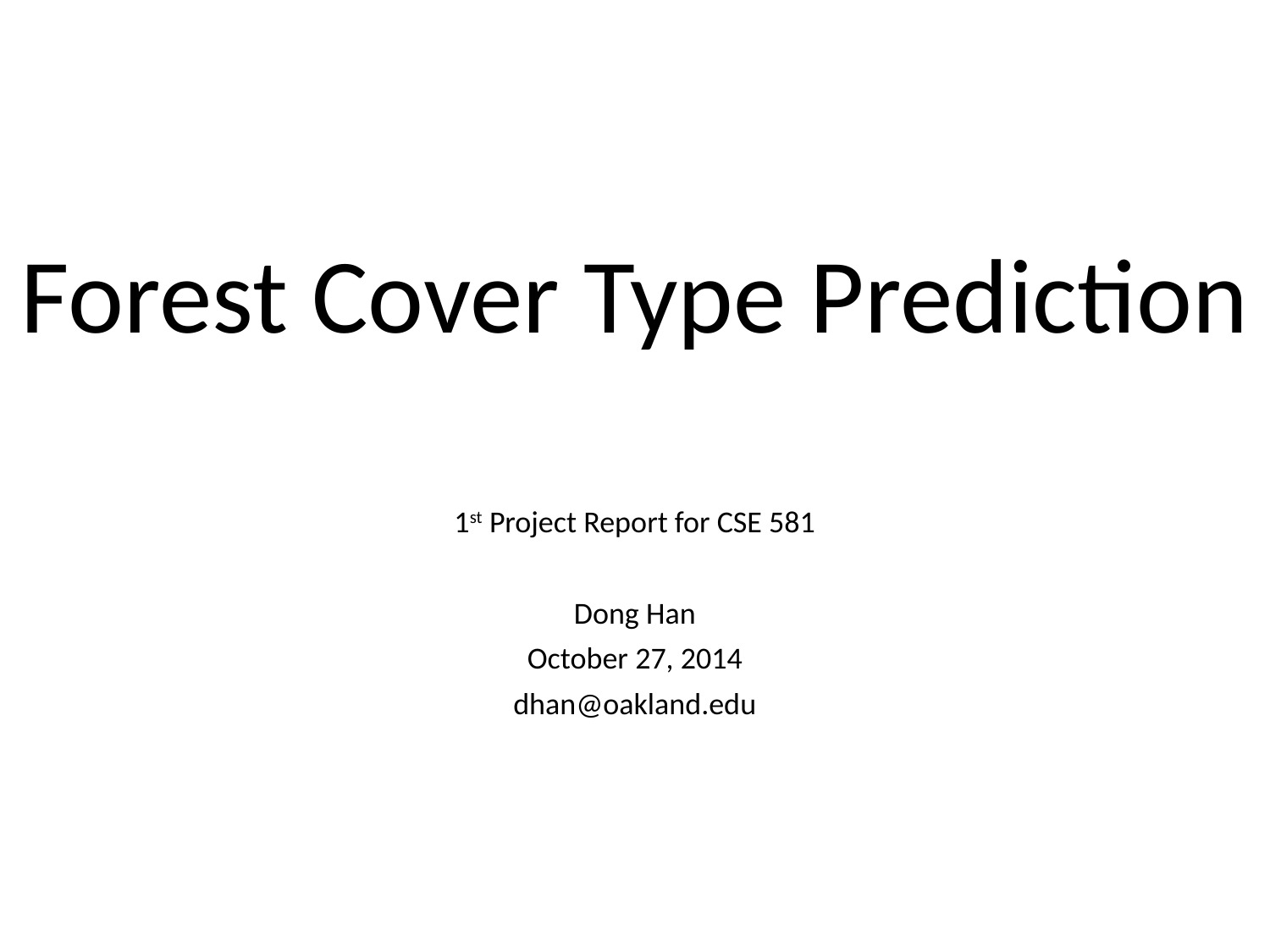

# Forest Cover Type Prediction
1st Project Report for CSE 581

Dong Han
October 27, 2014
dhan@oakland.edu